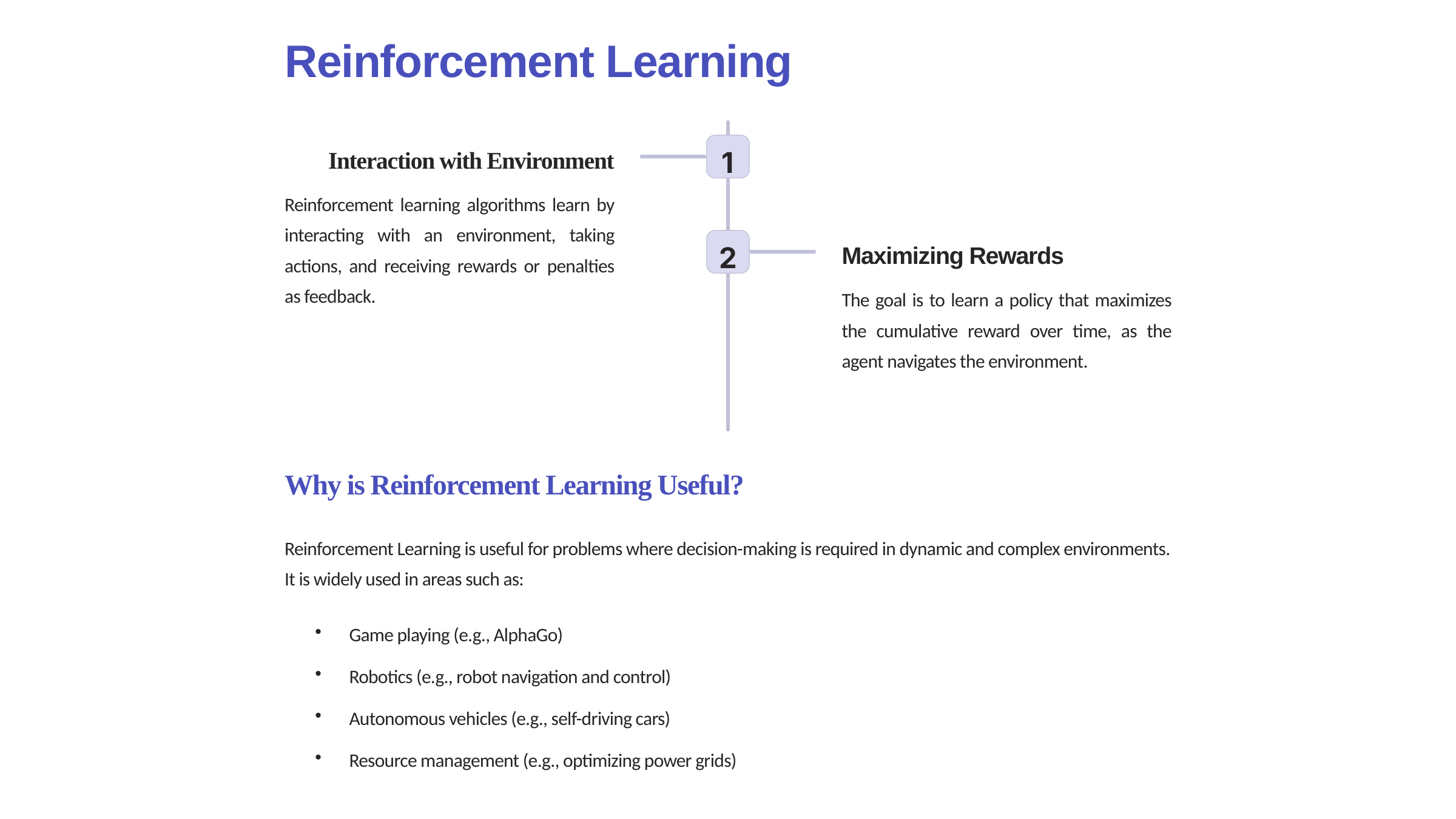

Reinforcement Learning

1
Interaction with Environment

Reinforcement learning algorithms learn by interacting with an environment, taking actions, and receiving rewards or penalties as feedback.

2
Maximizing Rewards

The goal is to learn a policy that maximizes the cumulative reward over time, as the agent navigates the environment.
Why is Reinforcement Learning Useful?
Reinforcement Learning is useful for problems where decision-making is required in dynamic and complex environments. It is widely used in areas such as:
Game playing (e.g., AlphaGo)
Robotics (e.g., robot navigation and control)
Autonomous vehicles (e.g., self-driving cars)
Resource management (e.g., optimizing power grids)